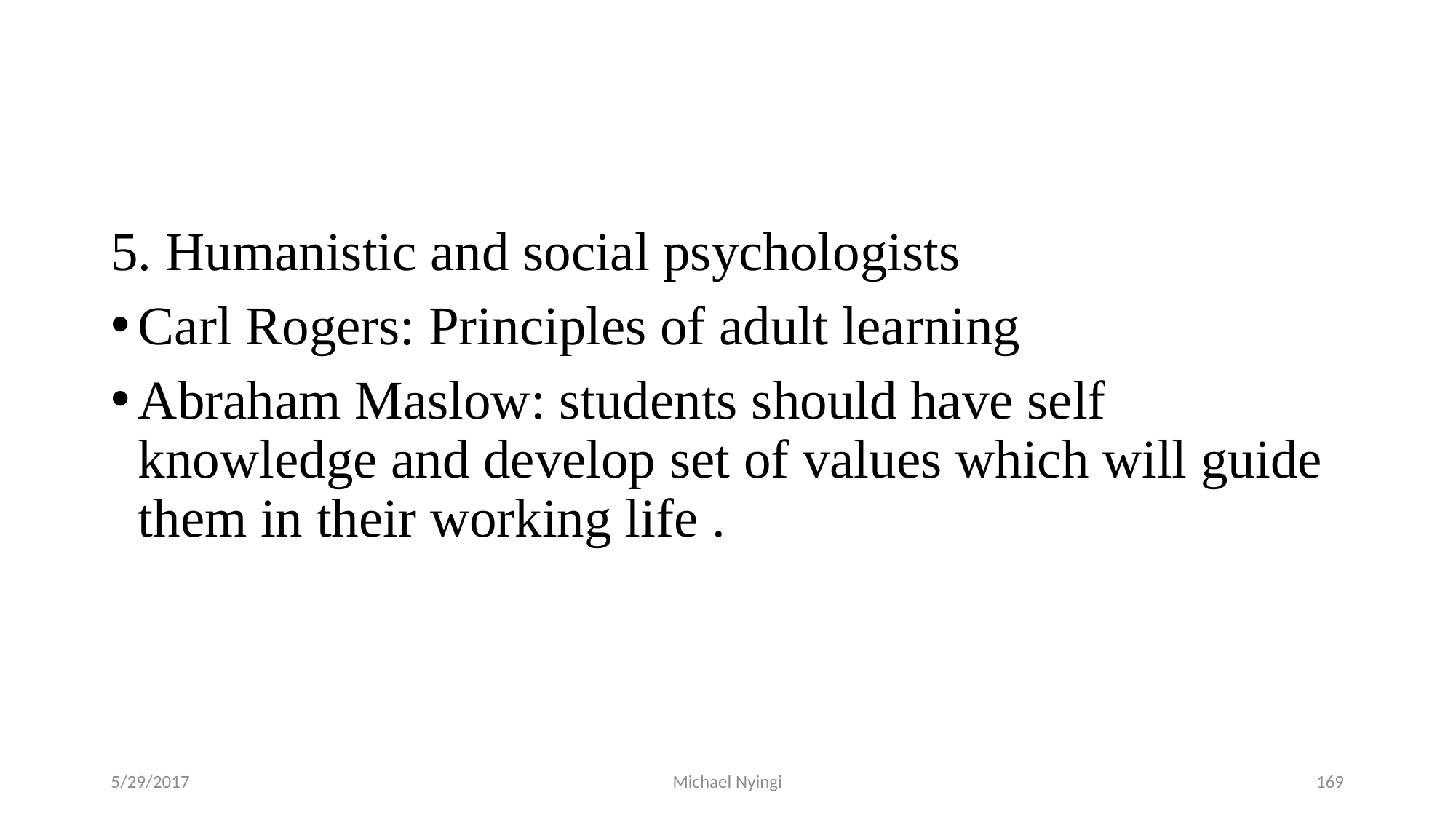

#
5. Humanistic and social psychologists
Carl Rogers: Principles of adult learning
Abraham Maslow: students should have self knowledge and develop set of values which will guide them in their working life .

5/29/2017
Michael Nyingi
169